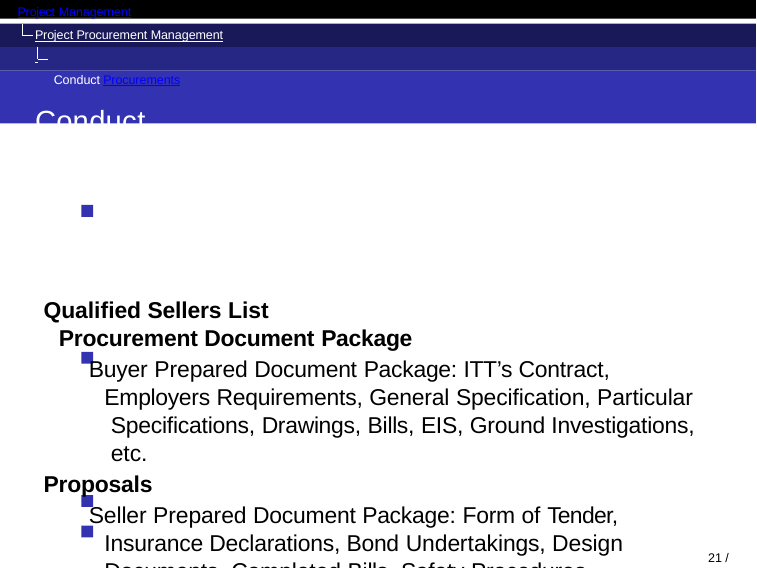

Project Management
Project Procurement Management  Conduct Procurements

Conduct Procurements	Outputs
Qualified Sellers List  Procurement Document Package
Buyer Prepared Document Package: ITT’s Contract,  Employers Requirements, General Specification, Particular  Specifications, Drawings, Bills, EIS, Ground Investigations,  etc.
Proposals
Seller Prepared Document Package: Form of Tender,  Insurance Declarations, Bond Undertakings, Design  Documents, Completed Bills, Safety Procedures,  Environmental Procedures, Risk Procedures, Methods  Statements, Drawings, etc.
Usually Requires Clarification
May also involve interview and/or presentation

21 / 47